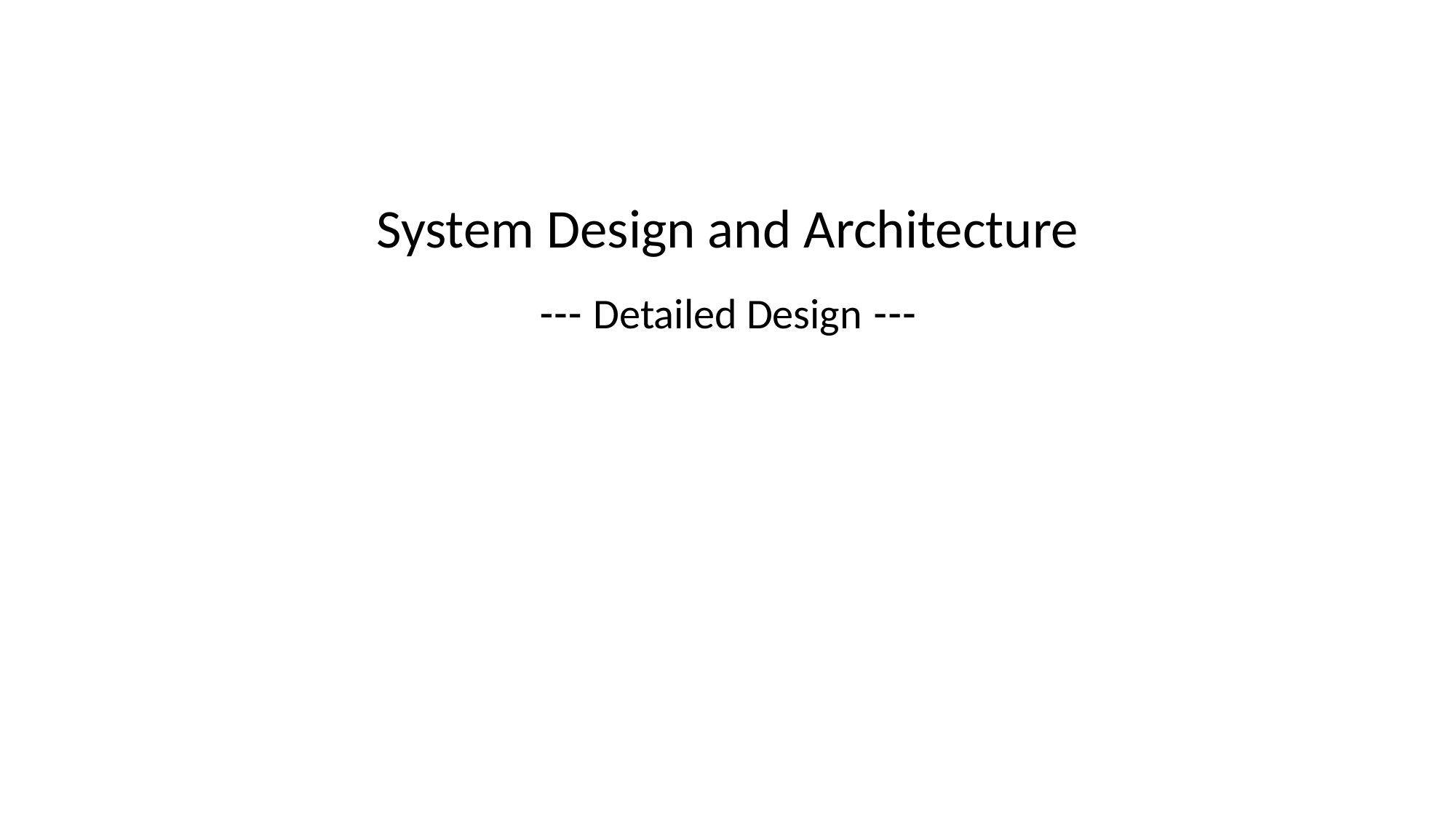

System Design and Architecture
--- Detailed Design ---